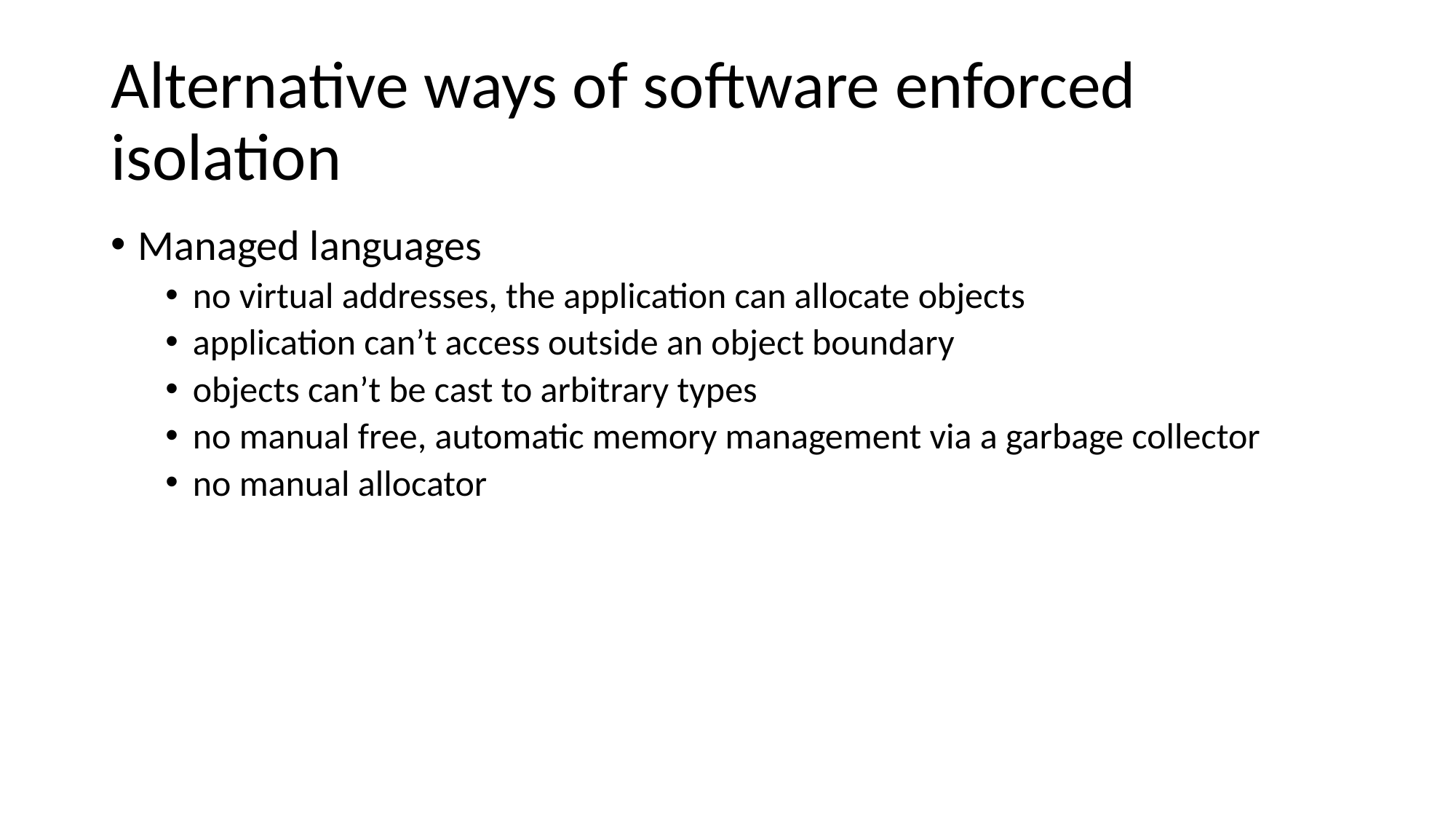

# Alternative ways of software enforced isolation
Managed languages
no virtual addresses, the application can allocate objects
application can’t access outside an object boundary
objects can’t be cast to arbitrary types
no manual free, automatic memory management via a garbage collector
no manual allocator